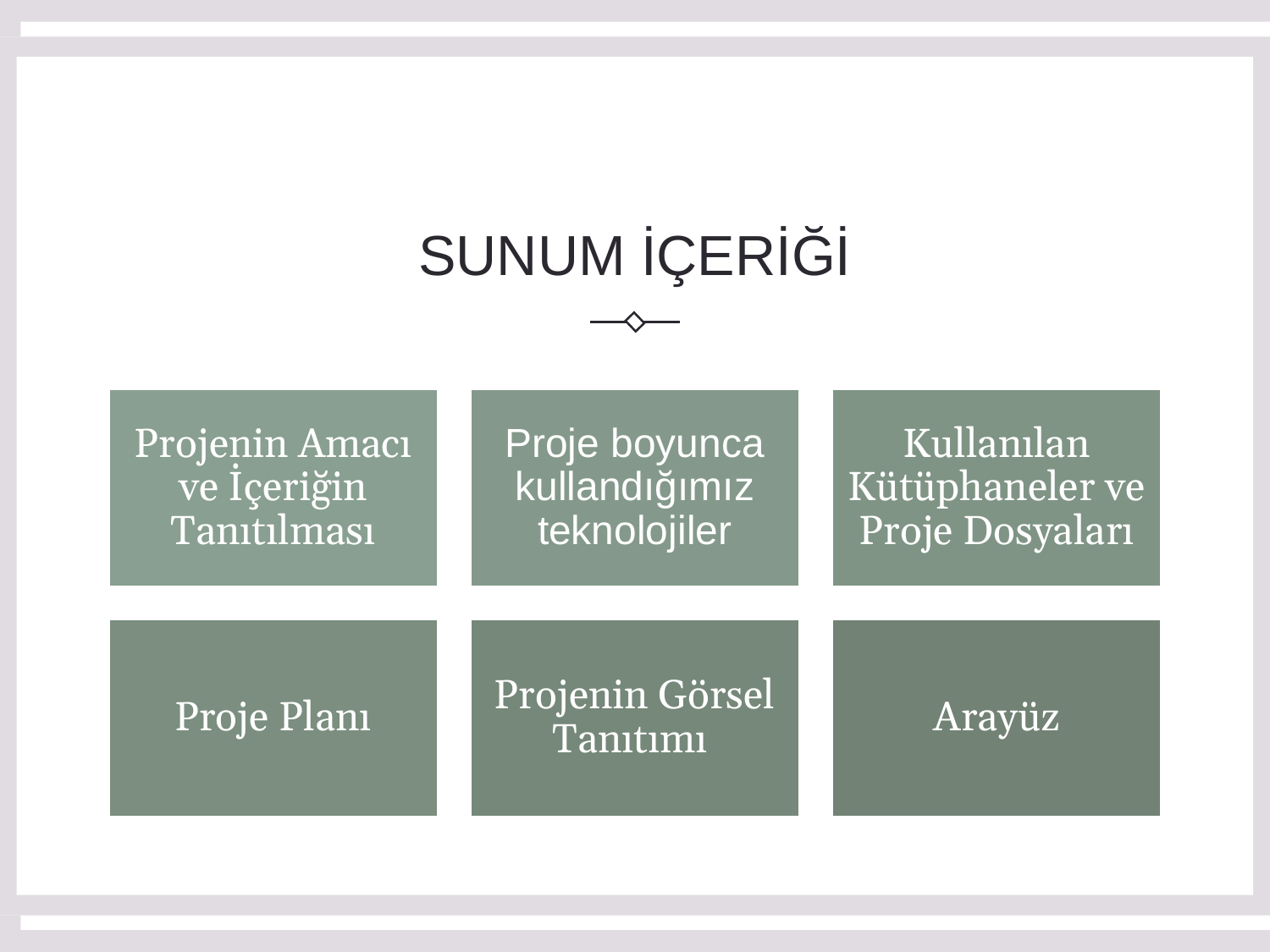

# SUNUM İÇERİĞİ

Projenin Amacı ve İçeriğin Tanıtılması
Proje boyunca kullandığımız teknolojiler
Kullanılan Kütüphaneler ve Proje Dosyaları
Proje Planı
Projenin Görsel Tanıtımı
Arayüz